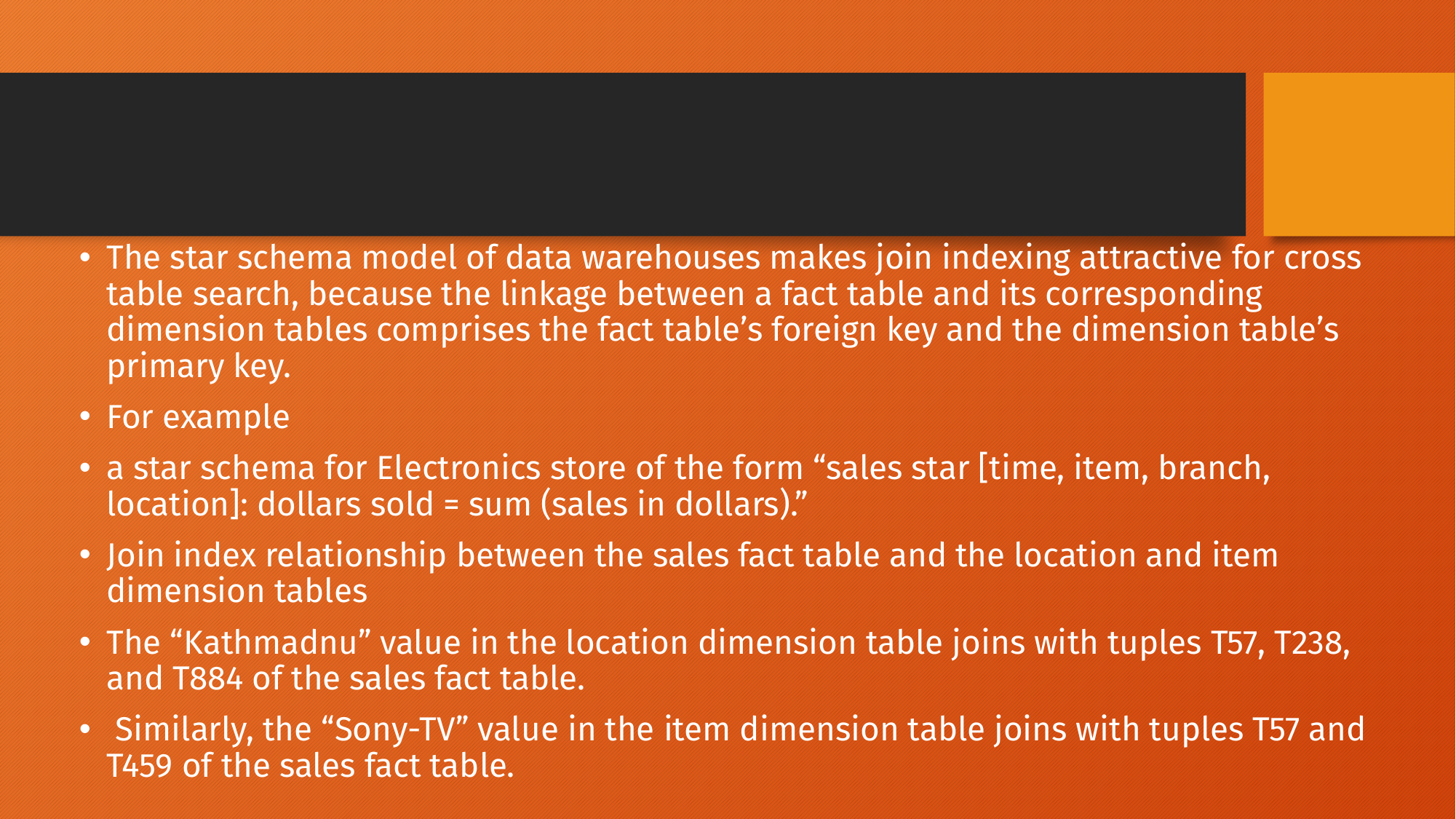

#
The star schema model of data warehouses makes join indexing attractive for cross table search, because the linkage between a fact table and its corresponding dimension tables comprises the fact table’s foreign key and the dimension table’s primary key.
For example
a star schema for Electronics store of the form “sales star [time, item, branch, location]: dollars sold = sum (sales in dollars).”
Join index relationship between the sales fact table and the location and item dimension tables
The “Kathmadnu” value in the location dimension table joins with tuples T57, T238, and T884 of the sales fact table.
 Similarly, the “Sony-TV” value in the item dimension table joins with tuples T57 and T459 of the sales fact table.